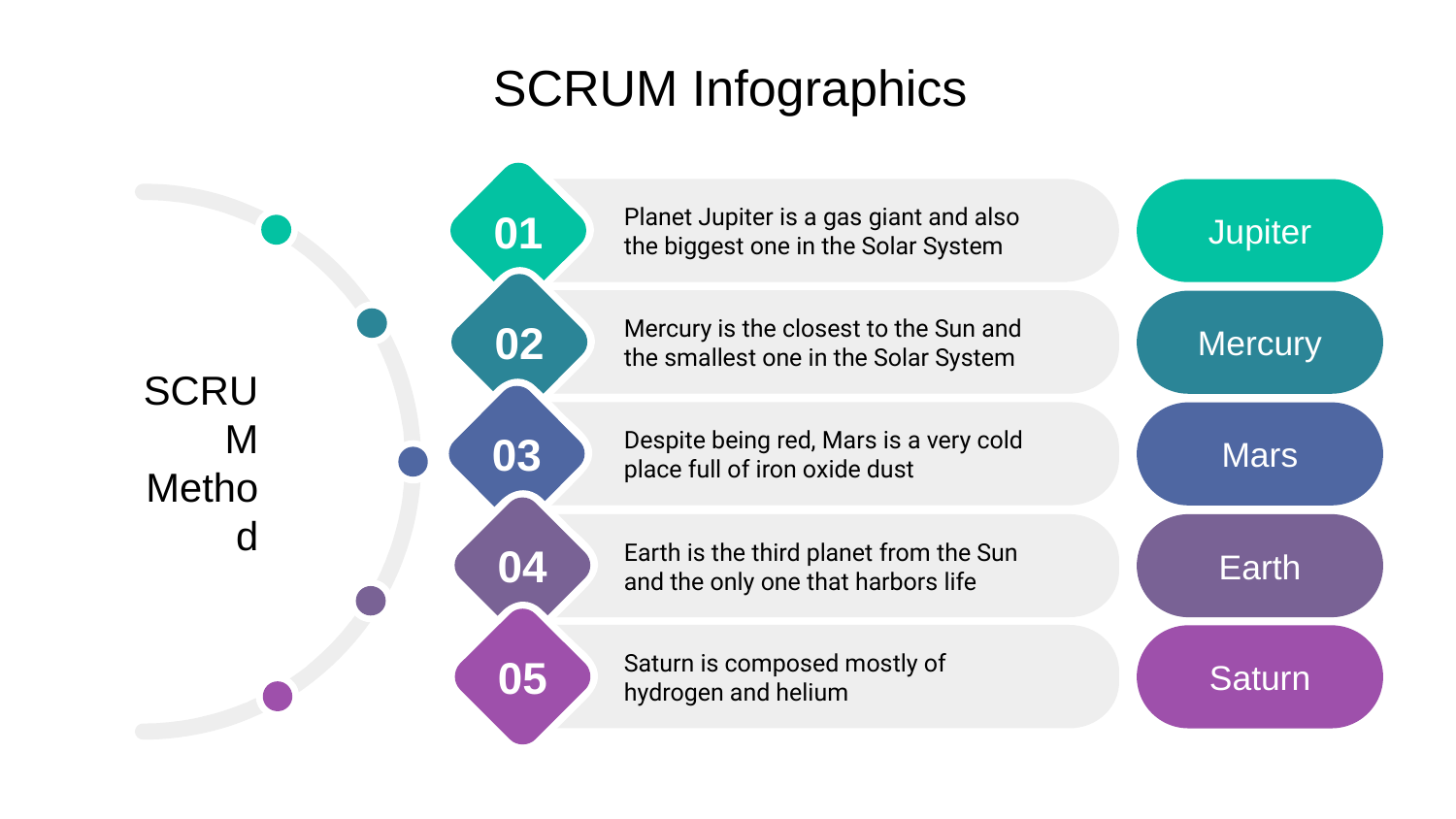

# SCRUM Infographics

01

Jupiter
Planet Jupiter is a gas giant and also the biggest one in the Solar System

SCRUM Method

02

Mercury
Mercury is the closest to the Sun and the smallest one in the Solar System

03

Mars
Despite being red, Mars is a very cold place full of iron oxide dust

04

Earth
Earth is the third planet from the Sun and the only one that harbors life

05

Saturn
Saturn is composed mostly of hydrogen and helium